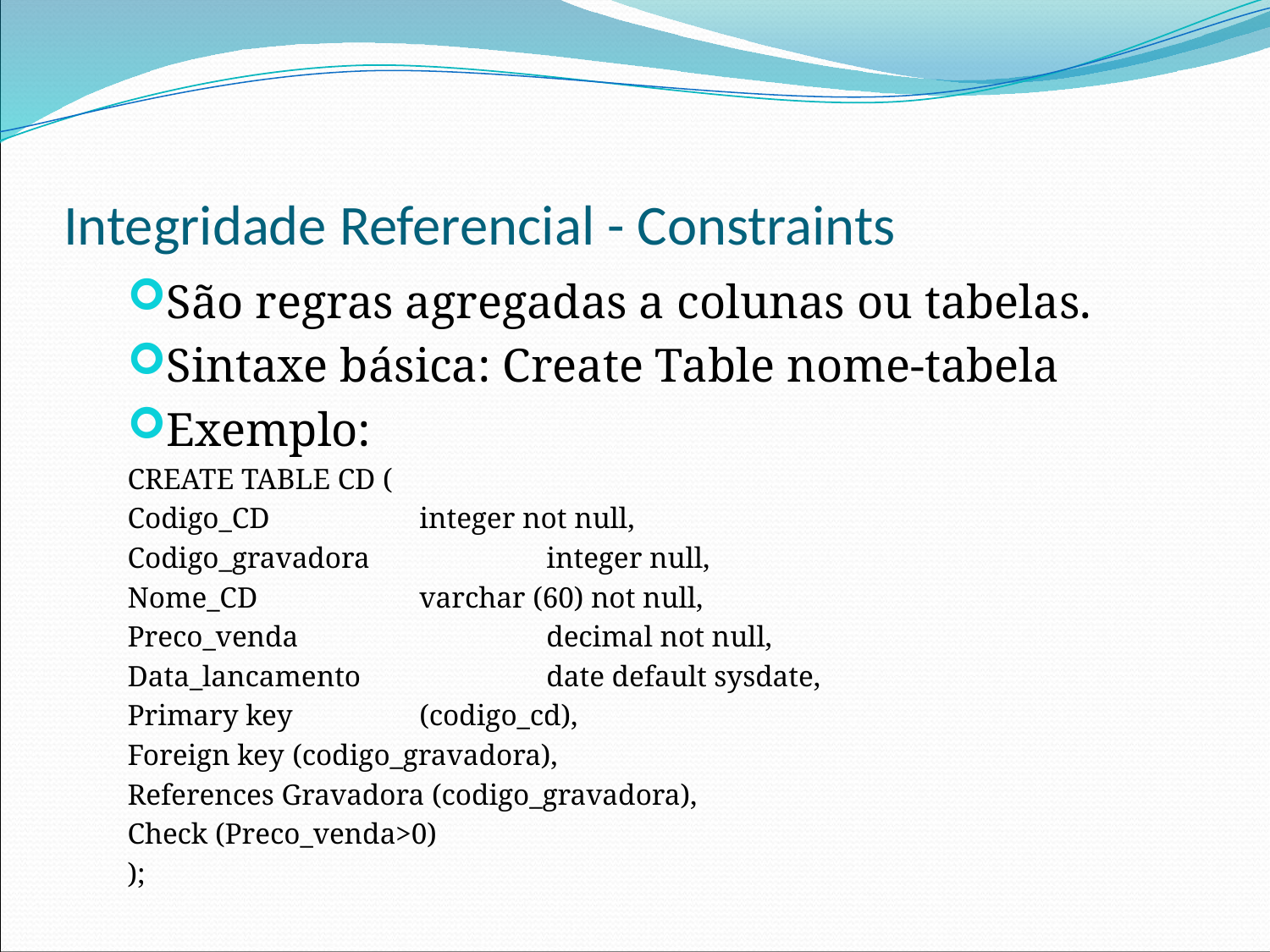

# Integridade Referencial - Constraints
São regras agregadas a colunas ou tabelas.
Sintaxe básica: Create Table nome-tabela
Exemplo:
CREATE TABLE CD (
Codigo_CD		integer not null,
Codigo_gravadora		integer null,
Nome_CD		varchar (60) not null,
Preco_venda		decimal not null,
Data_lancamento		date default sysdate,
Primary key	(codigo_cd),
Foreign key	(codigo_gravadora),
References Gravadora (codigo_gravadora),
Check (Preco_venda>0)
);